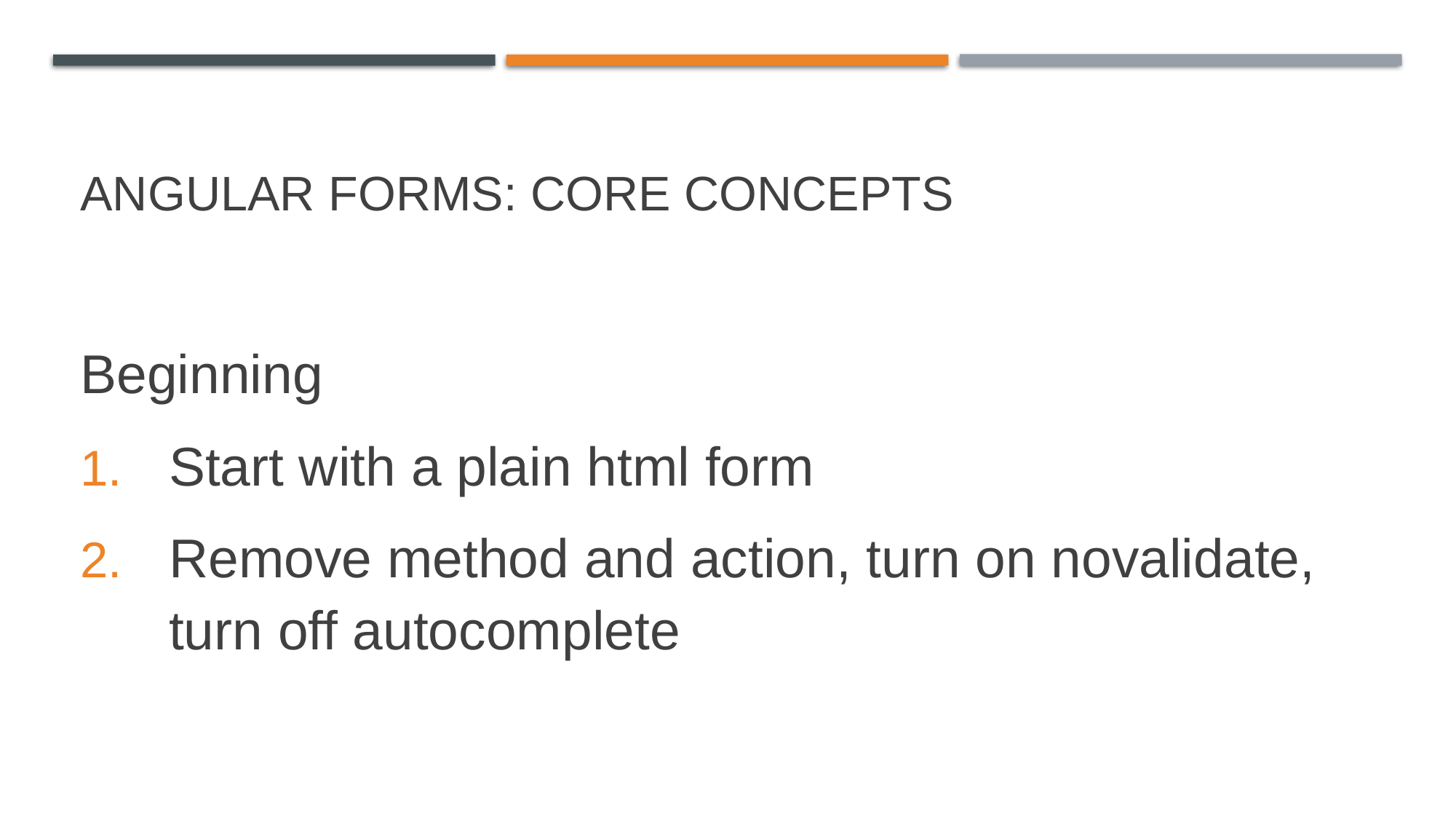

# Angular Forms: Core Concepts
Beginning
Start with a plain html form
Remove method and action, turn on novalidate, turn off autocomplete